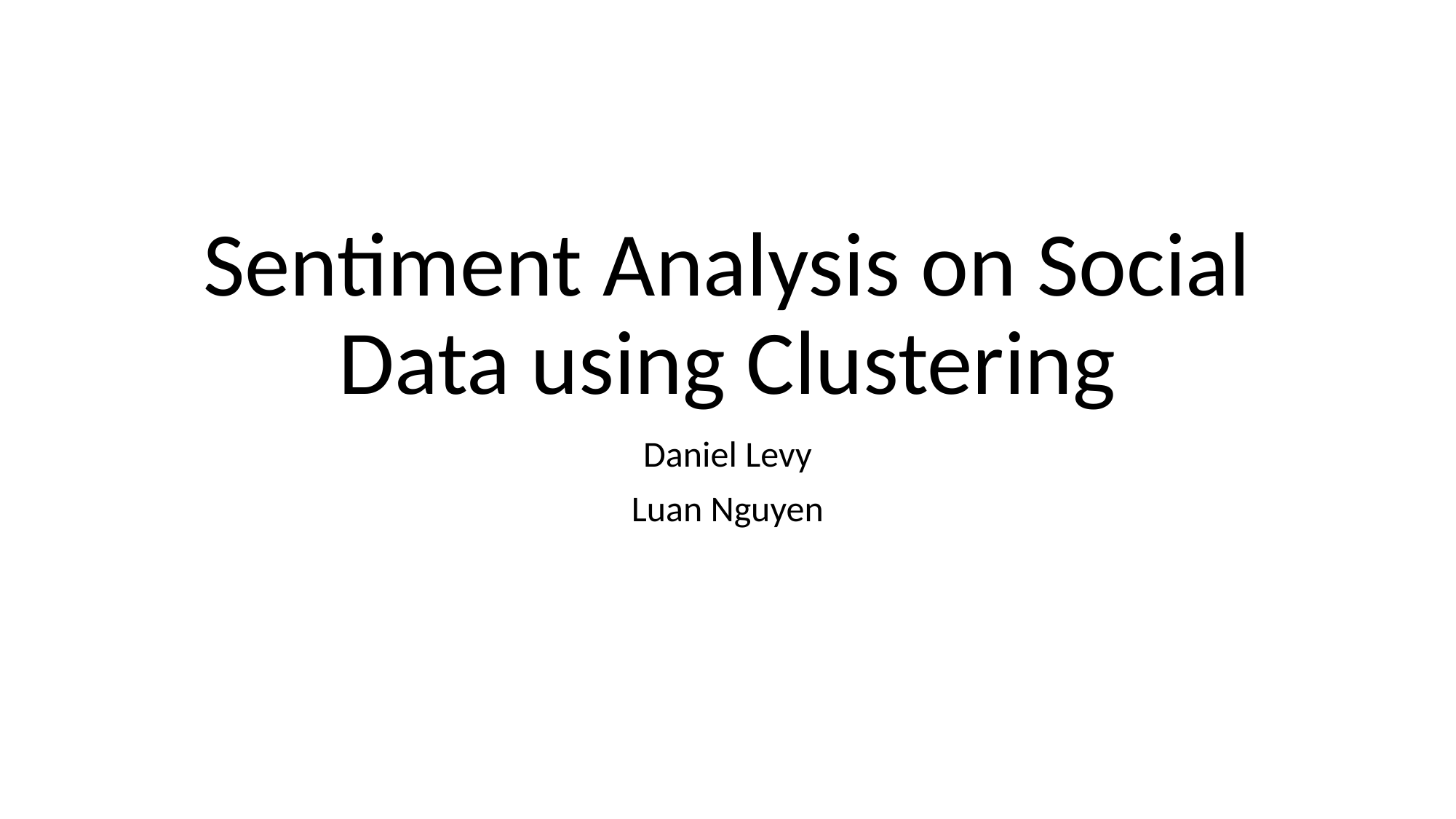

# Sentiment Analysis on Social Data using Clustering
Daniel Levy
Luan Nguyen